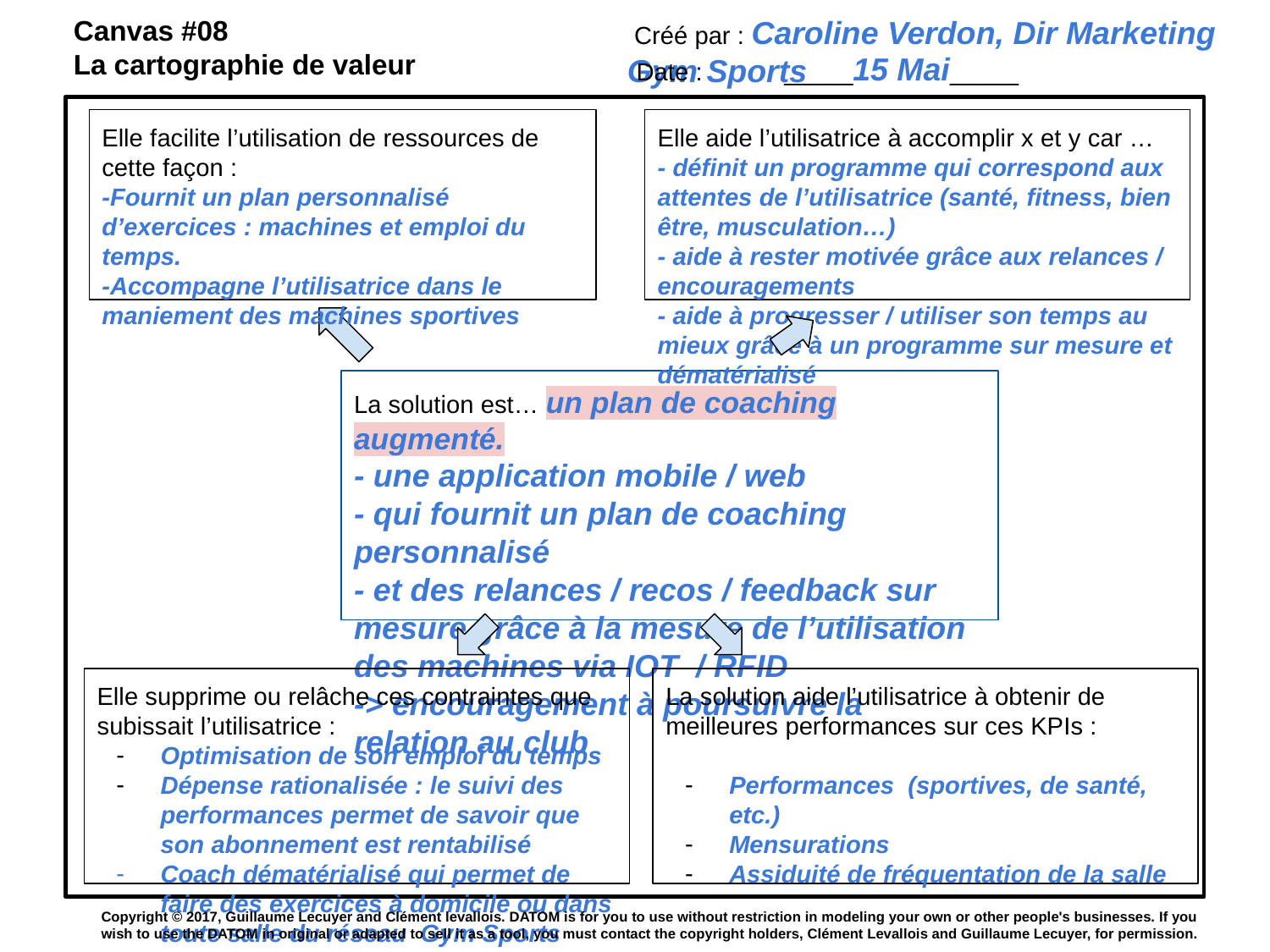

Canvas #08
La cartographie de valeur
 Créé par : Caroline Verdon, Dir Marketing Gym Sports
Date : 	   _____15 Mai_____

Elle facilite l’utilisation de ressources de cette façon :
-Fournit un plan personnalisé d’exercices : machines et emploi du temps.
-Accompagne l’utilisatrice dans le maniement des machines sportives
Elle aide l’utilisatrice à accomplir x et y car …
- définit un programme qui correspond aux attentes de l’utilisatrice (santé, fitness, bien être, musculation…)
- aide à rester motivée grâce aux relances / encouragements
- aide à progresser / utiliser son temps au mieux grâce à un programme sur mesure et dématérialisé

La solution est… un plan de coaching augmenté.
- une application mobile / web
- qui fournit un plan de coaching personnalisé
- et des relances / recos / feedback sur mesure grâce à la mesure de l’utilisation des machines via IOT  / RFID
-> encouragement à poursuivre la relation au club

Elle supprime ou relâche ces contraintes que subissait l’utilisatrice :
Optimisation de son emploi du temps
Dépense rationalisée : le suivi des performances permet de savoir que son abonnement est rentabilisé
Coach dématérialisé qui permet de faire des exercices à domicile ou dans toute salle du réseau  Gym Sports
La solution aide l’utilisatrice à obtenir de meilleures performances sur ces KPIs :

Performances  (sportives, de santé, etc.)
Mensurations
Assiduité de fréquentation de la salle
Copyright © 2017, Guillaume Lecuyer and Clément levallois. DATOM is for you to use without restriction in modeling your own or other people's businesses. If you wish to use the DATOM in original or adapted to sell it as a tool, you must contact the copyright holders, Clément Levallois and Guillaume Lecuyer, for permission.